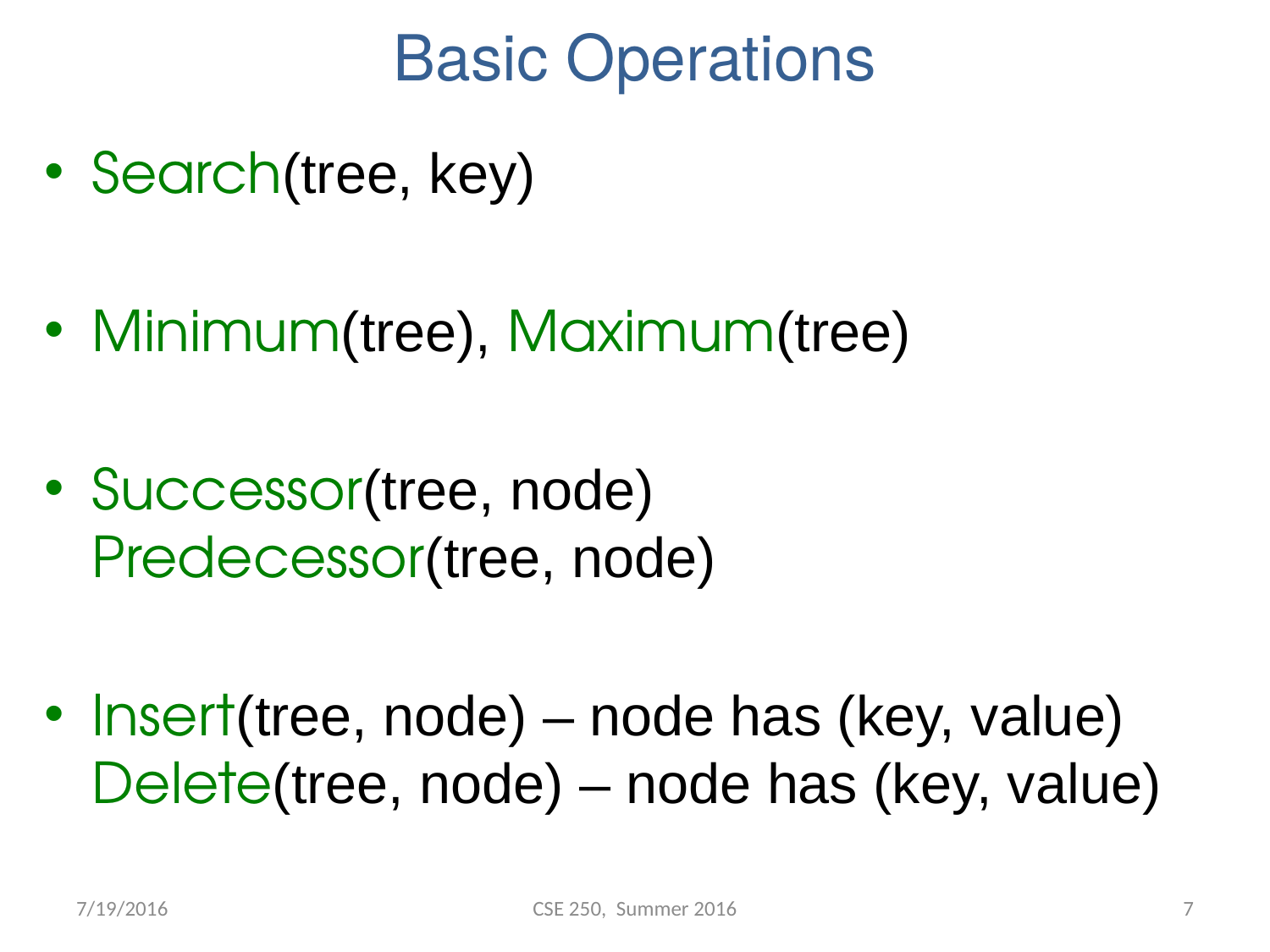

# Basic Operations
Search(tree, key)

Minimum(tree), Maximum(tree)

Successor(tree, node)
Predecessor(tree, node)

Insert(tree, node) – node has (key, value)
Delete(tree, node) – node has (key, value)
7/19/2016
CSE 250,  Summer 2016
7